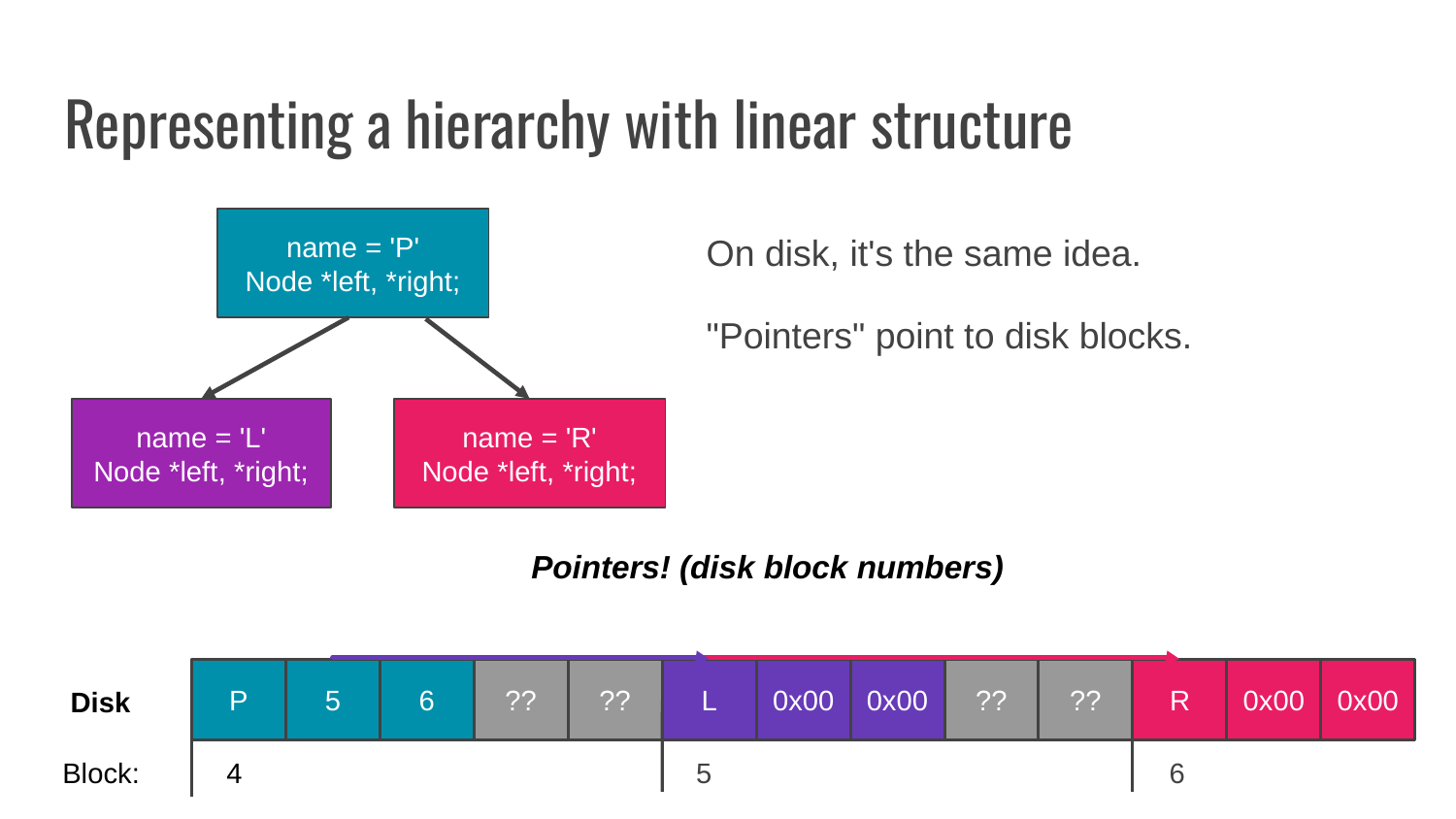

# Representing a hierarchy with linear structure
name = 'P'
Node *left, *right;
On disk, it's the same idea.
"Pointers" point to disk blocks.
name = 'L'
Node *left, *right;
name = 'R'
Node *left, *right;
Pointers! (disk block numbers)
??
??
??
??
??
??
??
??
??
??
??
??
??
Disk
Block:
4
5
0x50
5
0x58
0x5C
7
0x64
6
0x6C
0x70
P
5
6
L
0x00
0x00
R
0x00
0x00